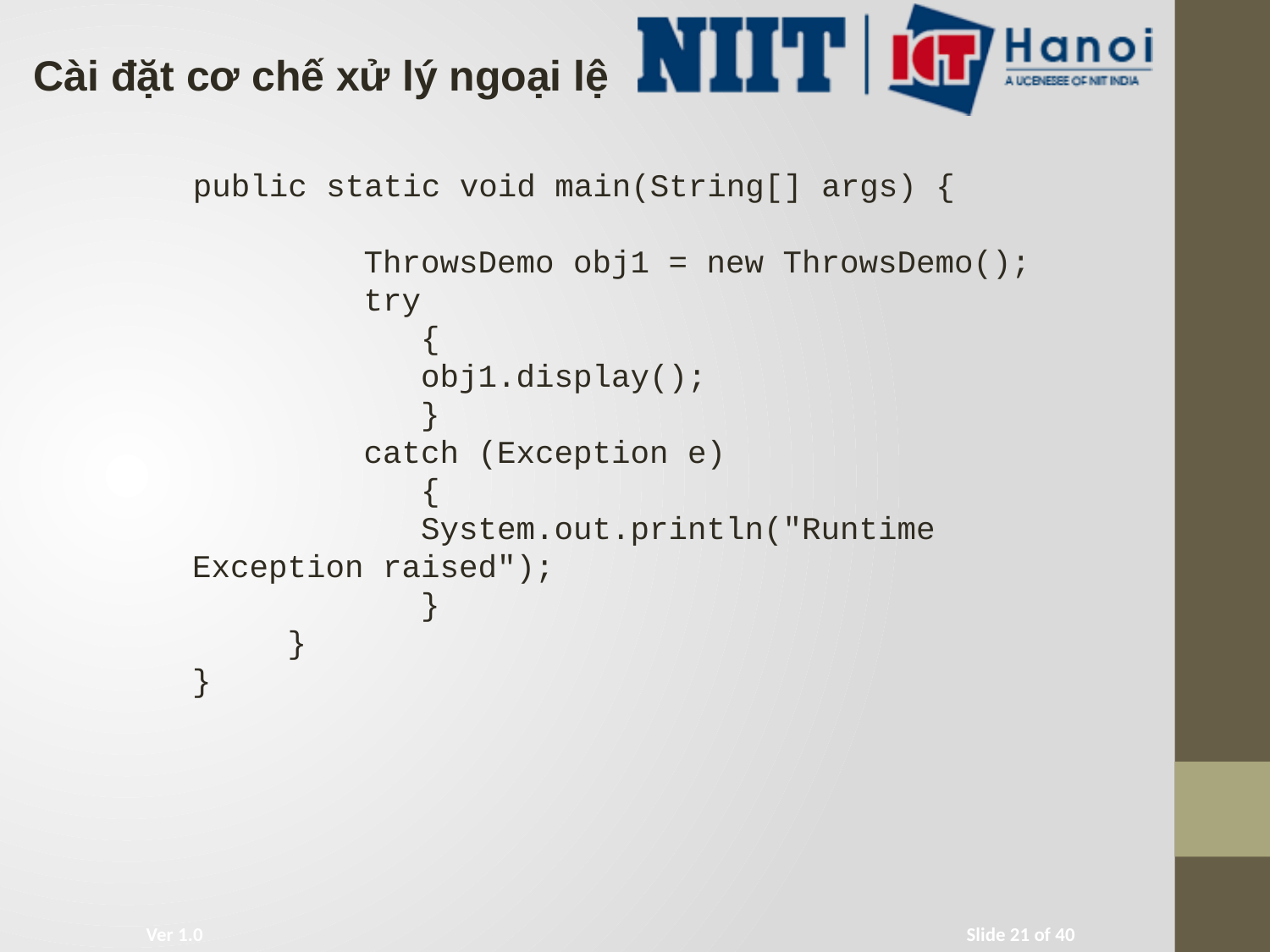

Cài đặt cơ chế xử lý ngoại lệ
	public static void main(String[] args) {

         ThrowsDemo obj1 = new ThrowsDemo();
         try
            {
            obj1.display();
            }
         catch (Exception e)
            {
            System.out.println("Runtime Exception raised");
            }
     }
}